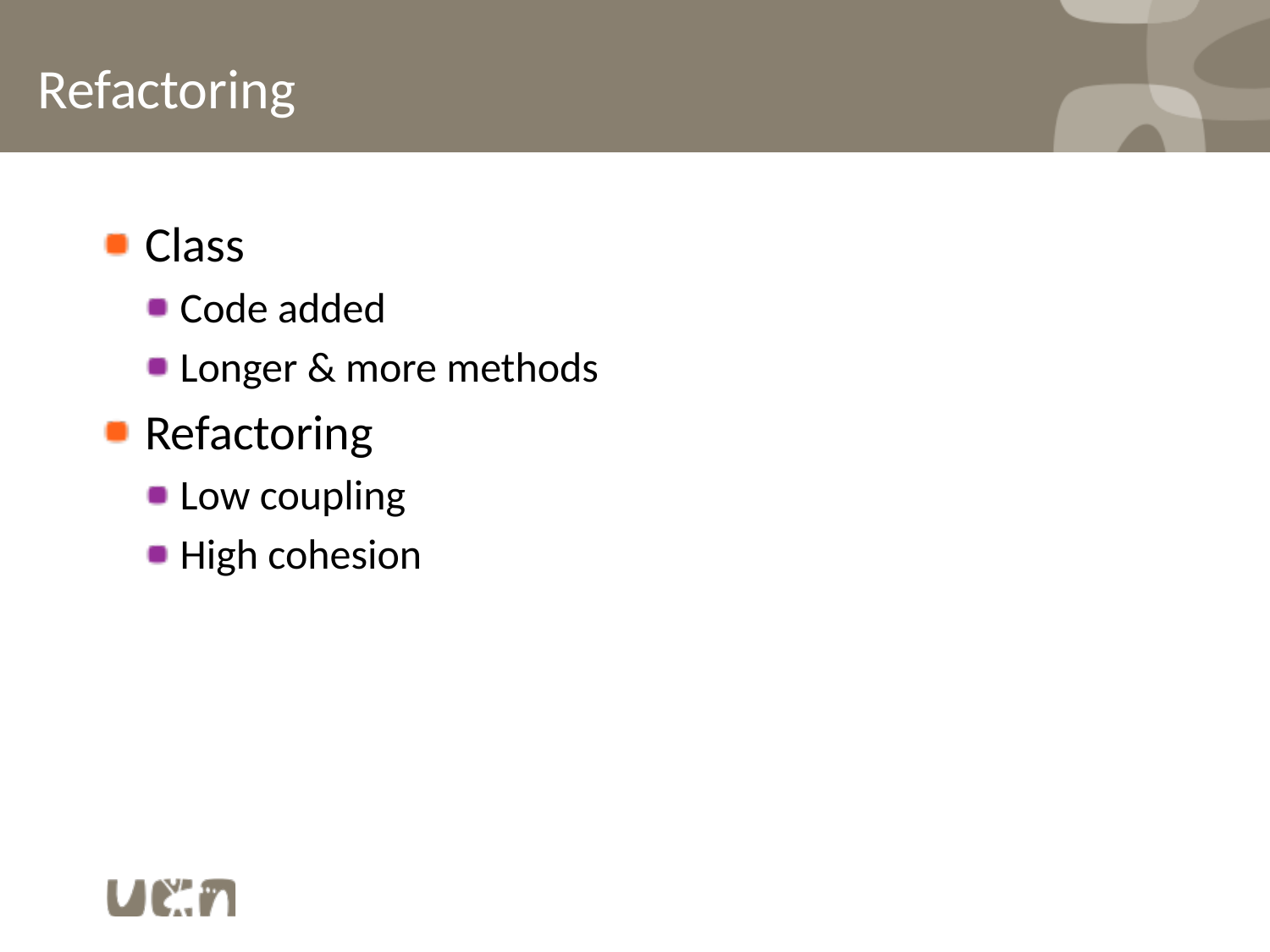

# Refactoring
Class
Code added
Longer & more methods
Refactoring
Low coupling
High cohesion